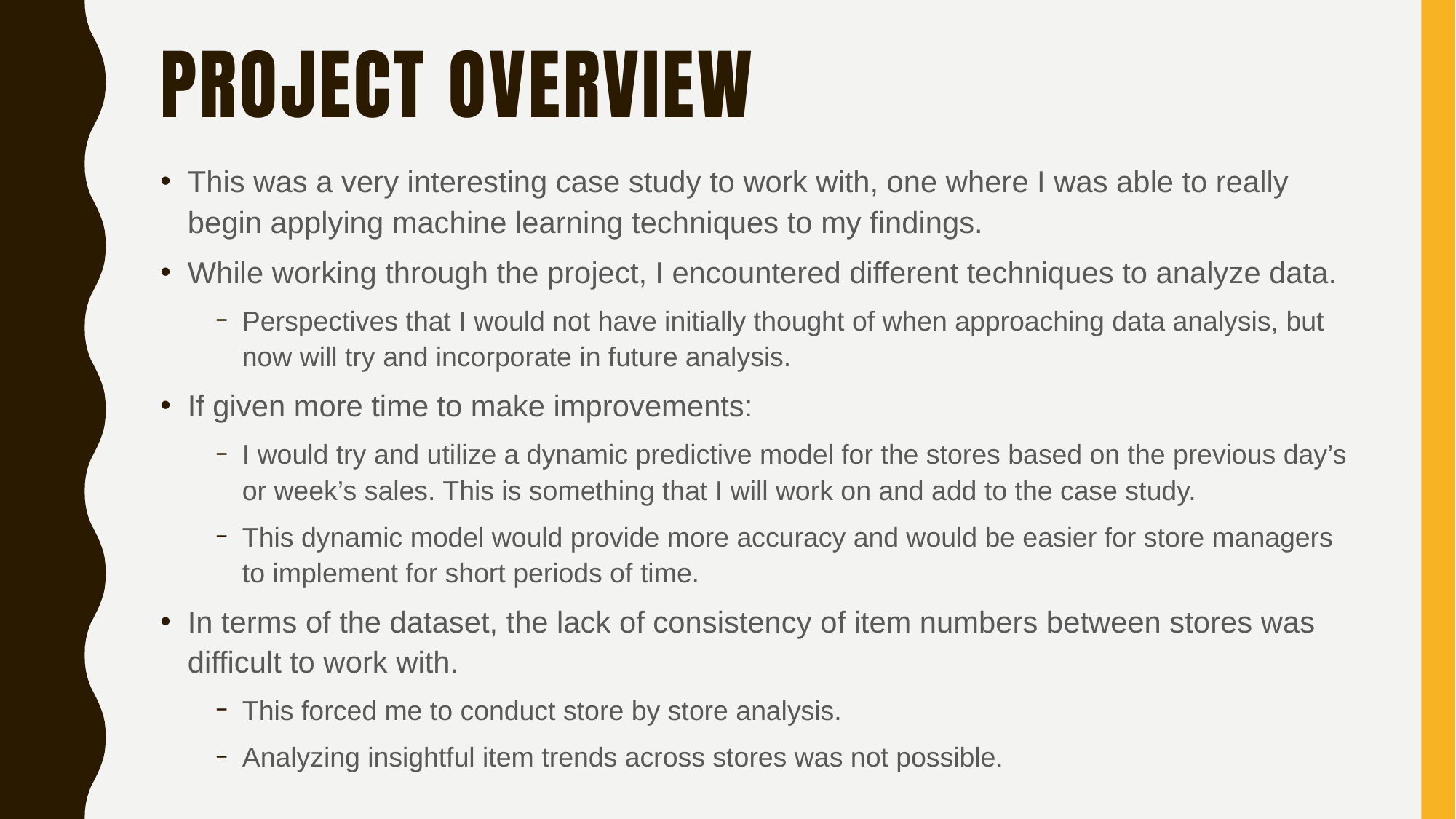

# Project overview
This was a very interesting case study to work with, one where I was able to really begin applying machine learning techniques to my findings.
While working through the project, I encountered different techniques to analyze data.
Perspectives that I would not have initially thought of when approaching data analysis, but now will try and incorporate in future analysis.
If given more time to make improvements:
I would try and utilize a dynamic predictive model for the stores based on the previous day’s or week’s sales. This is something that I will work on and add to the case study.
This dynamic model would provide more accuracy and would be easier for store managers to implement for short periods of time.
In terms of the dataset, the lack of consistency of item numbers between stores was difficult to work with.
This forced me to conduct store by store analysis.
Analyzing insightful item trends across stores was not possible.